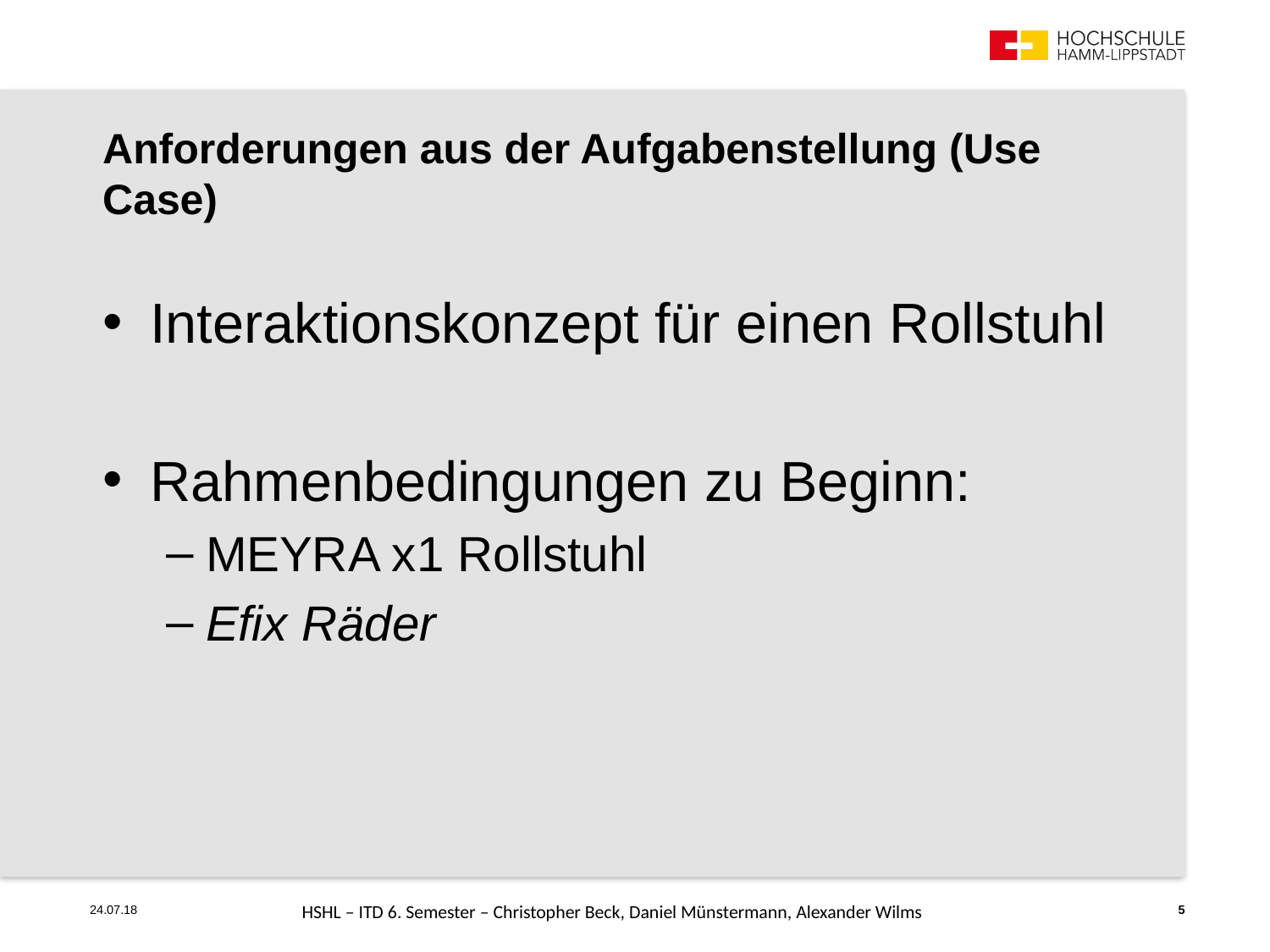

Anforderungen aus der Aufgabenstellung (Use Case)
Interaktionskonzept für einen Rollstuhl

Rahmenbedingungen zu Beginn:
MEYRA x1 Rollstuhl
Efix Räder
HSHL – ITD 6. Semester – Christopher Beck, Daniel Münstermann, Alexander Wilms
24.07.18
5